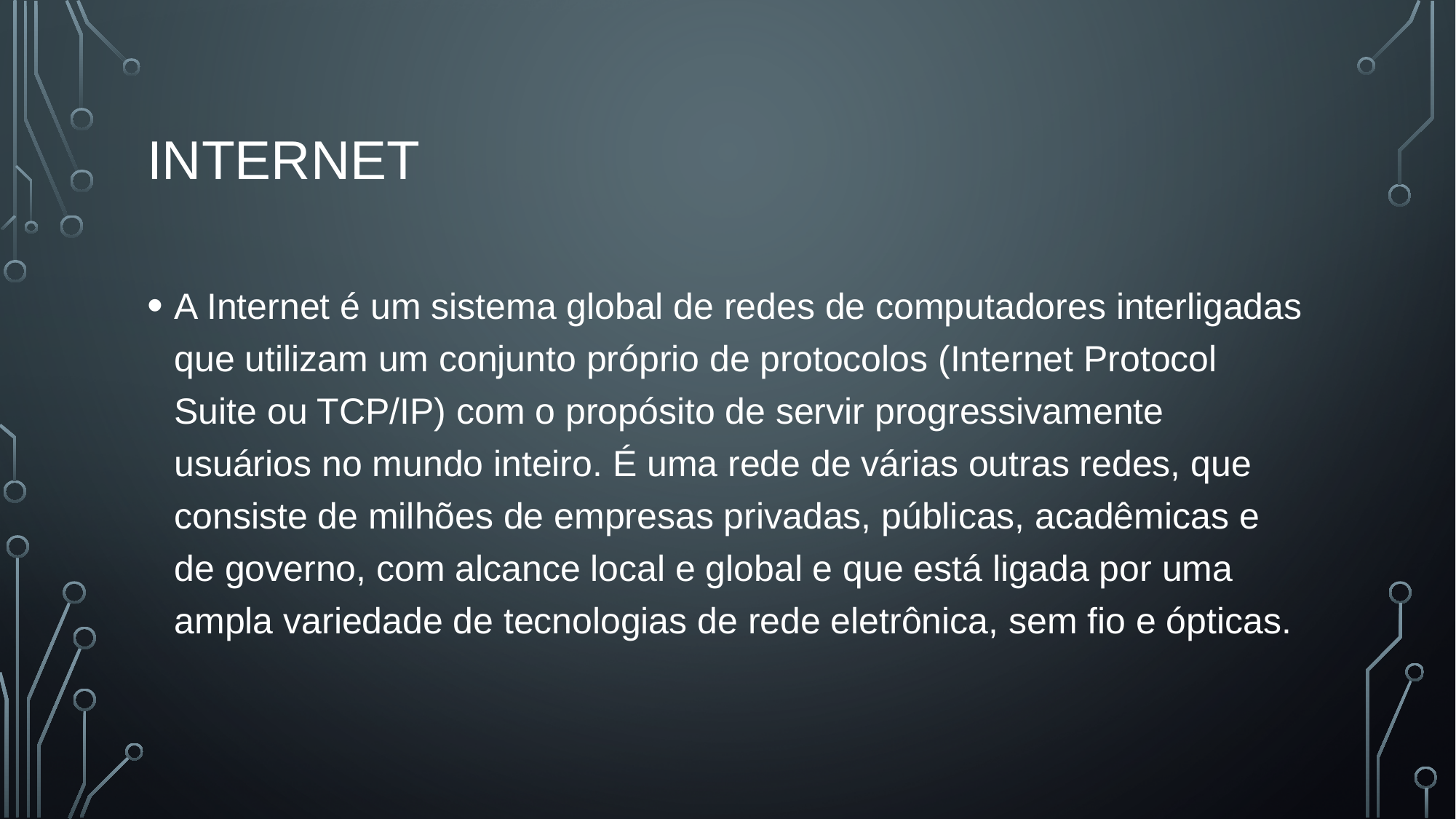

# Internet
A Internet é um sistema global de redes de computadores interligadas que utilizam um conjunto próprio de protocolos (Internet Protocol Suite ou TCP/IP) com o propósito de servir progressivamente usuários no mundo inteiro. É uma rede de várias outras redes, que consiste de milhões de empresas privadas, públicas, acadêmicas e de governo, com alcance local e global e que está ligada por uma ampla variedade de tecnologias de rede eletrônica, sem fio e ópticas.